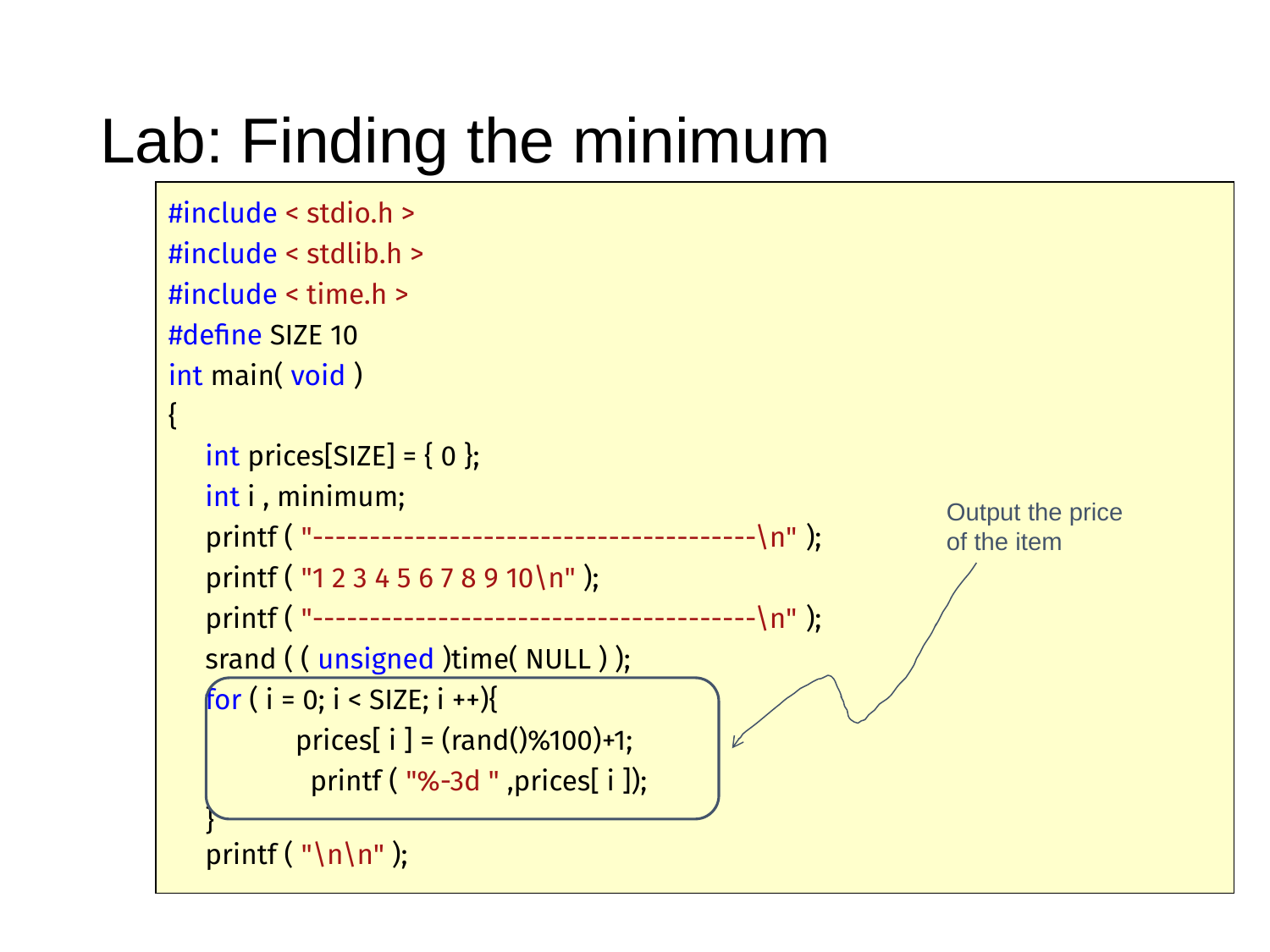

# Lab: Finding the minimum
#include < stdio.h >
#include < stdlib.h >
#include < time.h >
#define SIZE 10
int main( void )
{
     int prices[SIZE] = { 0 };
     int i , minimum;
     printf ( "---------------------------------------\n" );
     printf ( "1 2 3 4 5 6 7 8 9 10\n" );
     printf ( "---------------------------------------\n" );
     srand ( ( unsigned )time( NULL ) );
     for ( i = 0; i < SIZE; i ++){
	prices[ i ] = (rand()%100)+1;
	  printf ( "%-3d " ,prices[ i ]);
     }
     printf ( "\n\n" );
Output the price of the item